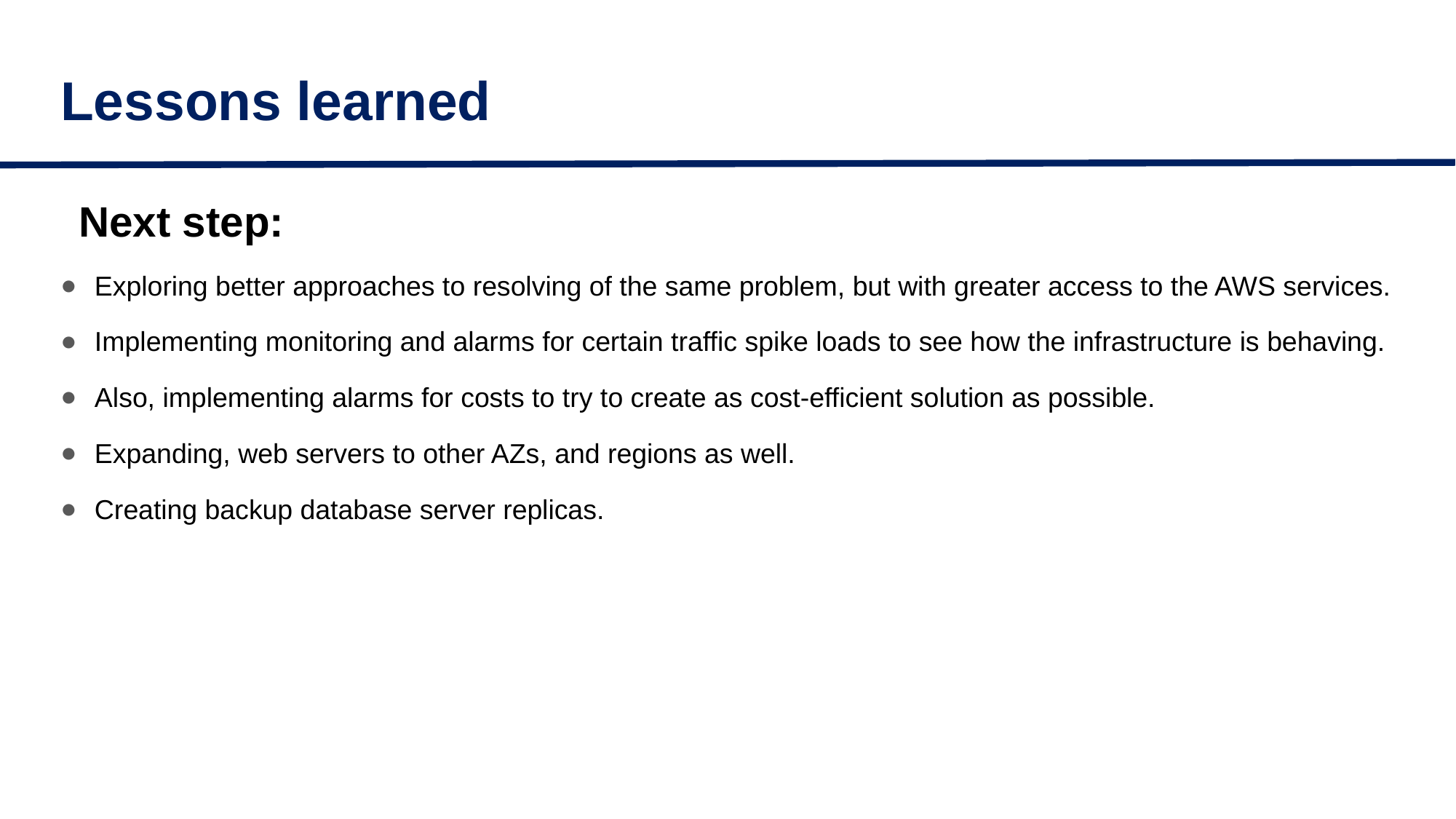

# Lessons learned

Next step:
Exploring better approaches to resolving of the same problem, but with greater access to the AWS services.
Implementing monitoring and alarms for certain traffic spike loads to see how the infrastructure is behaving.
Also, implementing alarms for costs to try to create as cost-efficient solution as possible.
Expanding, web servers to other AZs, and regions as well.
Creating backup database server replicas.